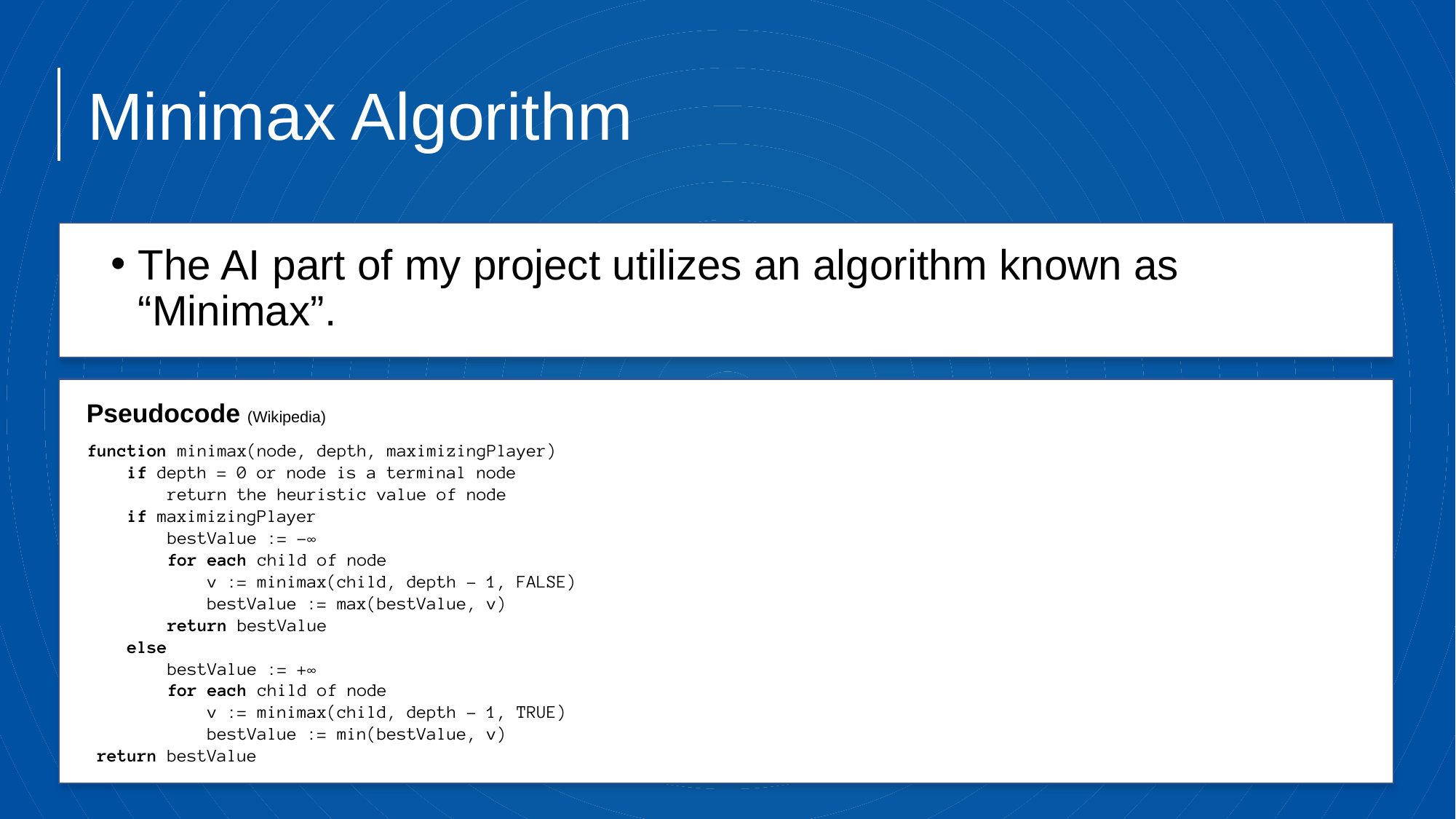

# Minimax Algorithm

The AI part of my project utilizes an algorithm known as “Minimax”.

Pseudocode (Wikipedia)
function minimax(node, depth, maximizingPlayer)
    if depth = 0 or node is a terminal node
        return the heuristic value of node
    if maximizingPlayer
        bestValue := −∞
        for each child of node
            v := minimax(child, depth − 1, FALSE)
            bestValue := max(bestValue, v)
        return bestValue
    else
        bestValue := +∞
        for each child of node
            v := minimax(child, depth − 1, TRUE)
            bestValue := min(bestValue, v)
 return bestValue